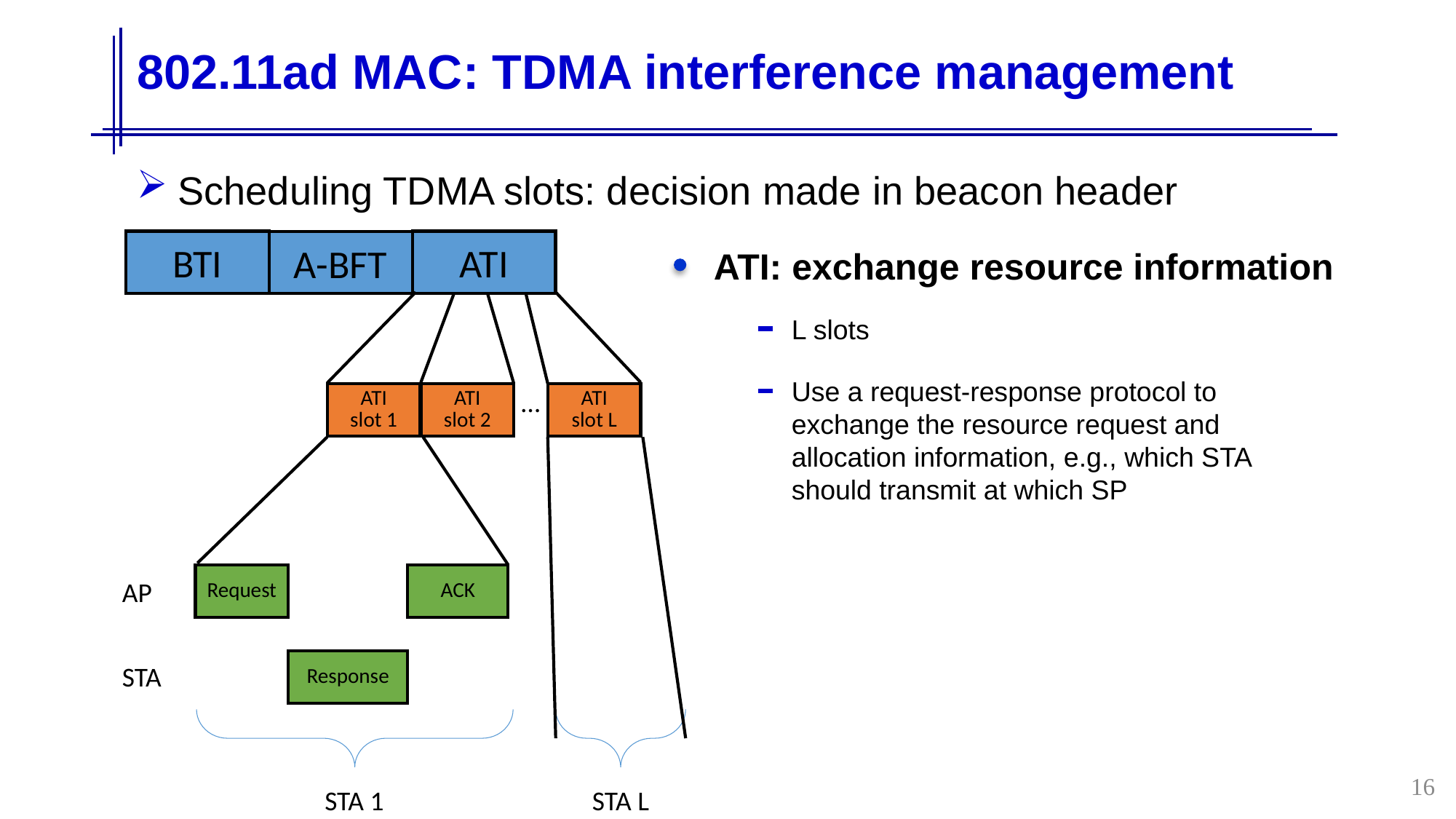

# 802.11ad MAC: TDMA interference management
Scheduling TDMA slots: decision made in beacon header
BTI
ATI
A-BFT
ATI: exchange resource information

L slots

Use a request-response protocol to exchange the resource request and allocation information, e.g., which STA should transmit at which SP

…
ATI
slot 2
ATI
slot 1
ATI
slot L
ACK
Request
AP

Response
STA

16
STA 1
STA L